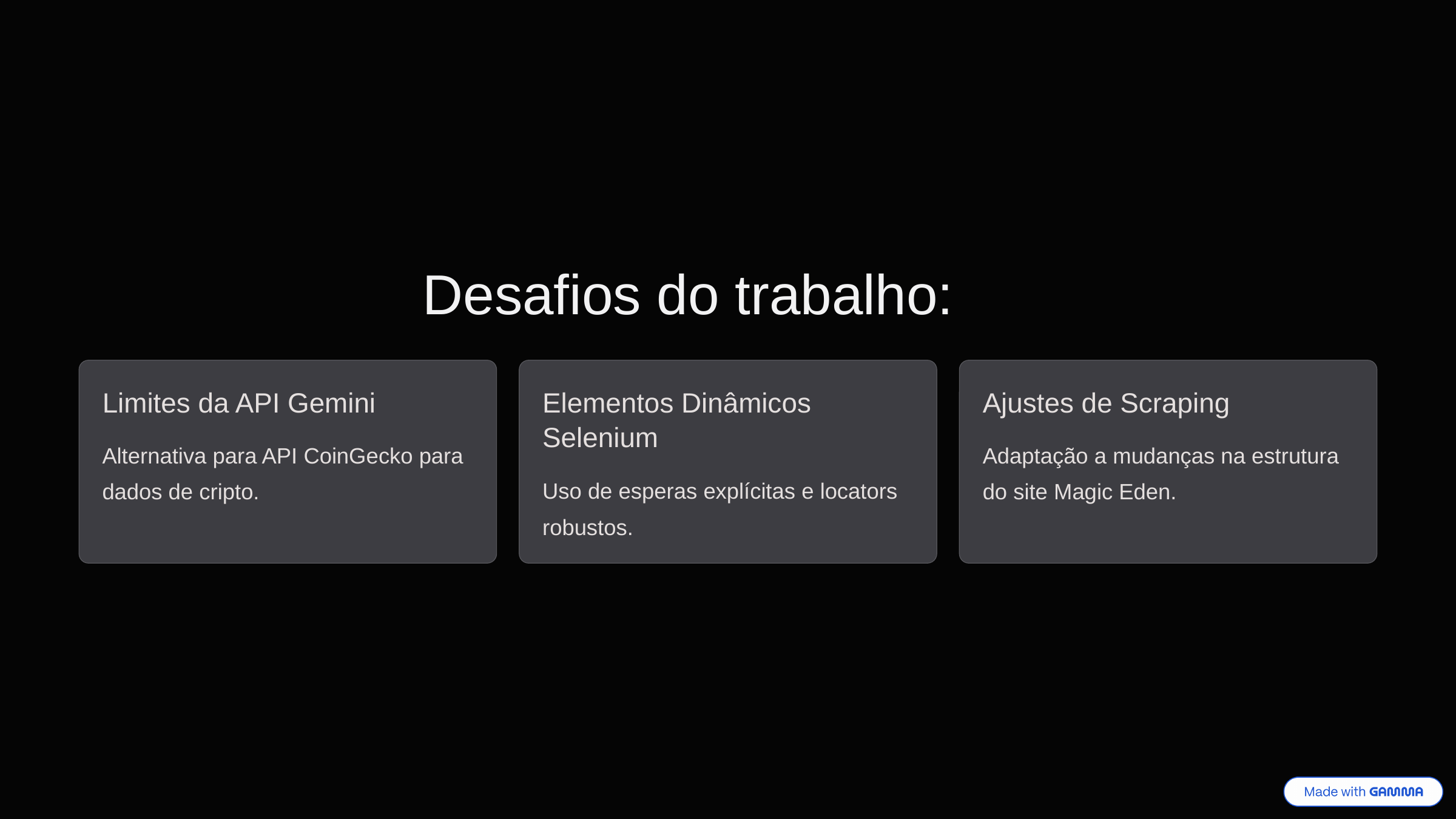

Desafios do trabalho:

Limites da API Gemini
Elementos Dinâmicos Selenium
Ajustes de Scraping
Alternativa para API CoinGecko para dados de cripto.
Adaptação a mudanças na estrutura do site Magic Eden.
Uso de esperas explícitas e locators robustos.